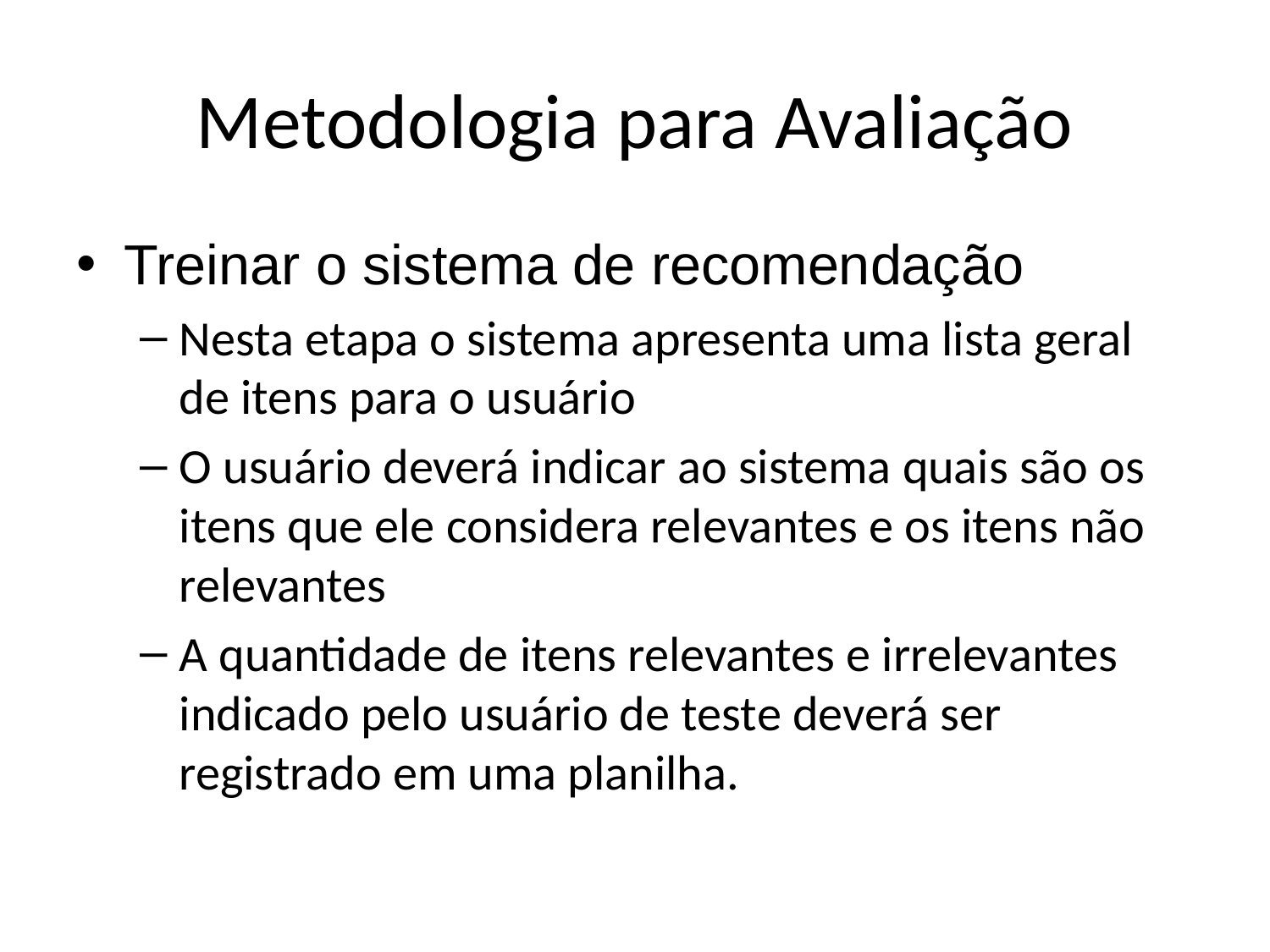

# Metodologia para Avaliação
Treinar o sistema de recomendação
Nesta etapa o sistema apresenta uma lista geral de itens para o usuário
O usuário deverá indicar ao sistema quais são os itens que ele considera relevantes e os itens não relevantes
A quantidade de itens relevantes e irrelevantes indicado pelo usuário de teste deverá ser registrado em uma planilha.